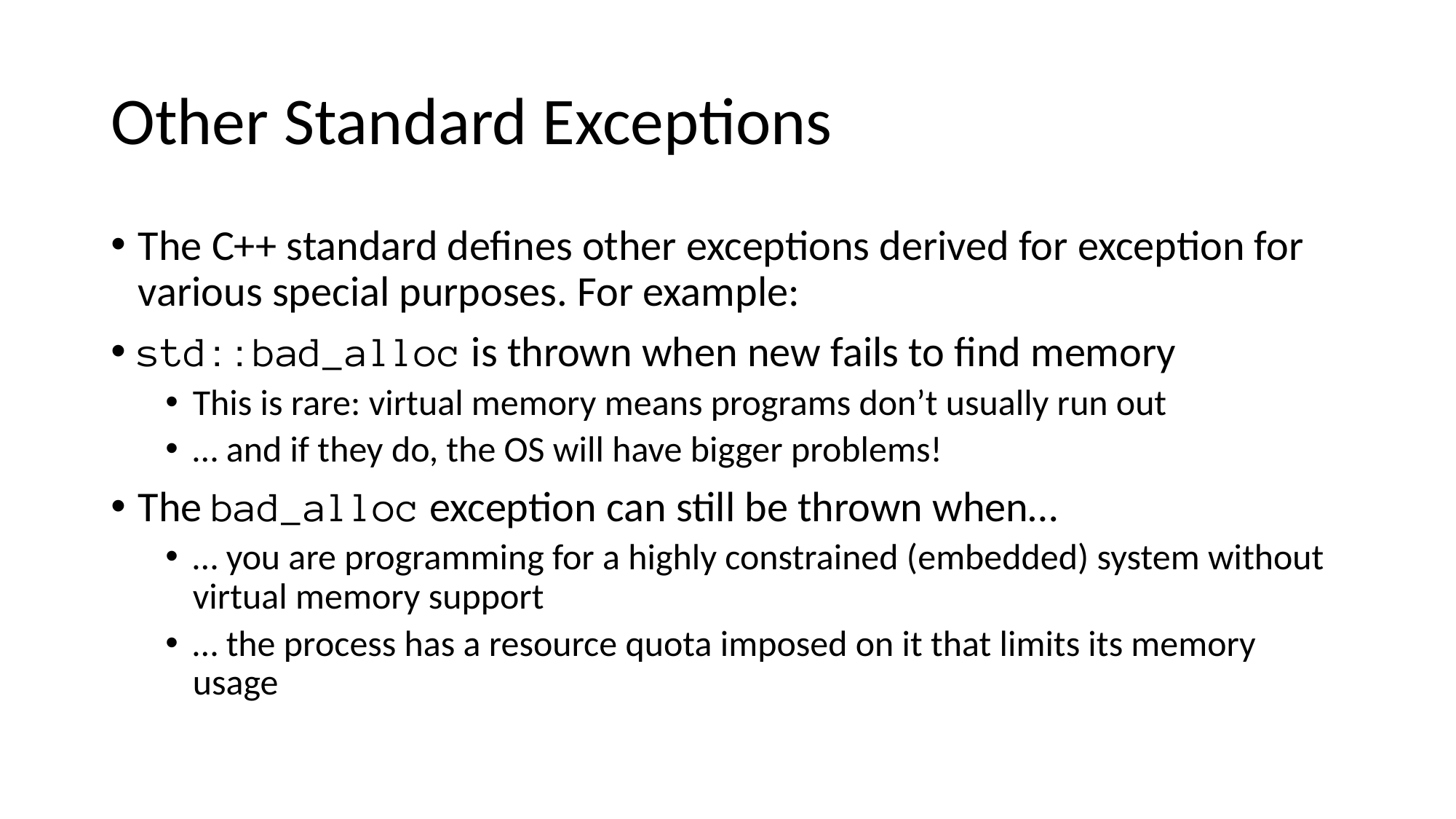

# Other Standard Exceptions
The C++ standard defines other exceptions derived for exception for various special purposes. For example:
std::bad_alloc is thrown when new fails to find memory
This is rare: virtual memory means programs don’t usually run out
… and if they do, the OS will have bigger problems!
The bad_alloc exception can still be thrown when…
… you are programming for a highly constrained (embedded) system without virtual memory support
… the process has a resource quota imposed on it that limits its memory usage